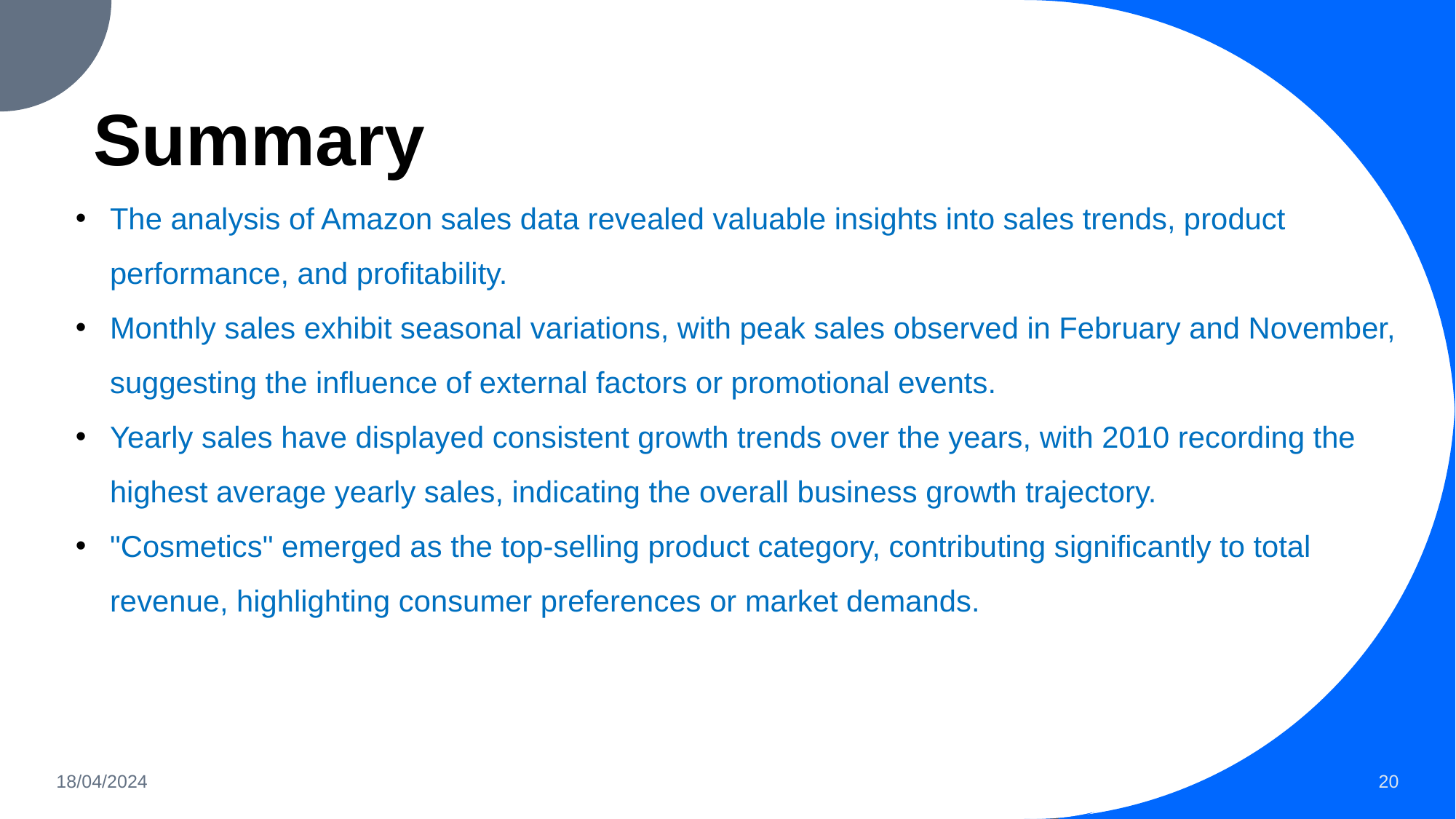

# Summary
The analysis of Amazon sales data revealed valuable insights into sales trends, product performance, and profitability.
Monthly sales exhibit seasonal variations, with peak sales observed in February and November, suggesting the influence of external factors or promotional events.
Yearly sales have displayed consistent growth trends over the years, with 2010 recording the highest average yearly sales, indicating the overall business growth trajectory.
"Cosmetics" emerged as the top-selling product category, contributing significantly to total revenue, highlighting consumer preferences or market demands.

18/04/2024
20